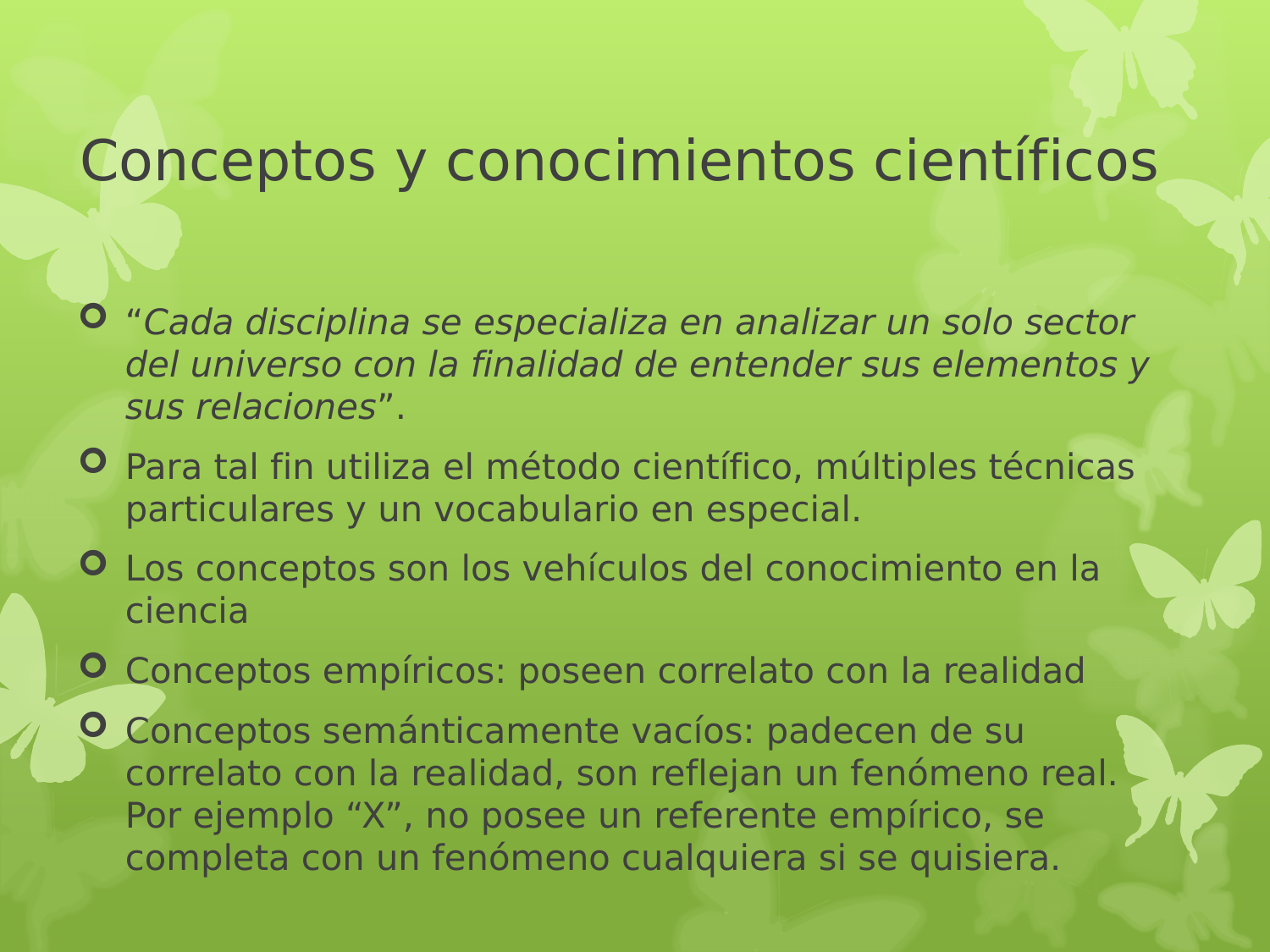

# Conceptos y conocimientos científicos
“Cada disciplina se especializa en analizar un solo sector del universo con la finalidad de entender sus elementos y sus relaciones”.
Para tal fin utiliza el método científico, múltiples técnicas particulares y un vocabulario en especial.
Los conceptos son los vehículos del conocimiento en la ciencia
Conceptos empíricos: poseen correlato con la realidad
Conceptos semánticamente vacíos: padecen de su correlato con la realidad, son reflejan un fenómeno real. Por ejemplo “X”, no posee un referente empírico, se completa con un fenómeno cualquiera si se quisiera.